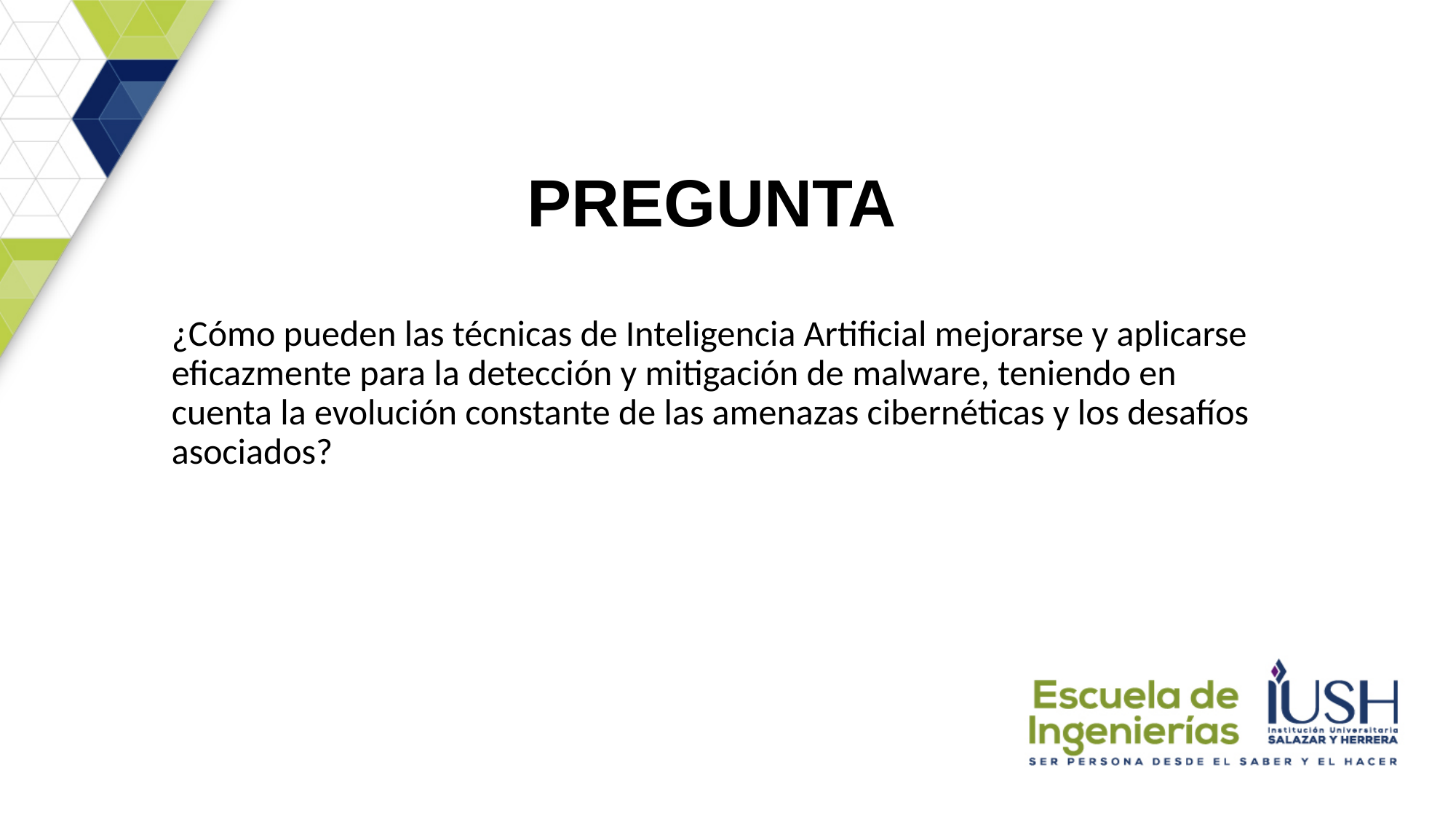

# PREGUNTA
¿Cómo pueden las técnicas de Inteligencia Artificial mejorarse y aplicarse eficazmente para la detección y mitigación de malware, teniendo en cuenta la evolución constante de las amenazas cibernéticas y los desafíos asociados?